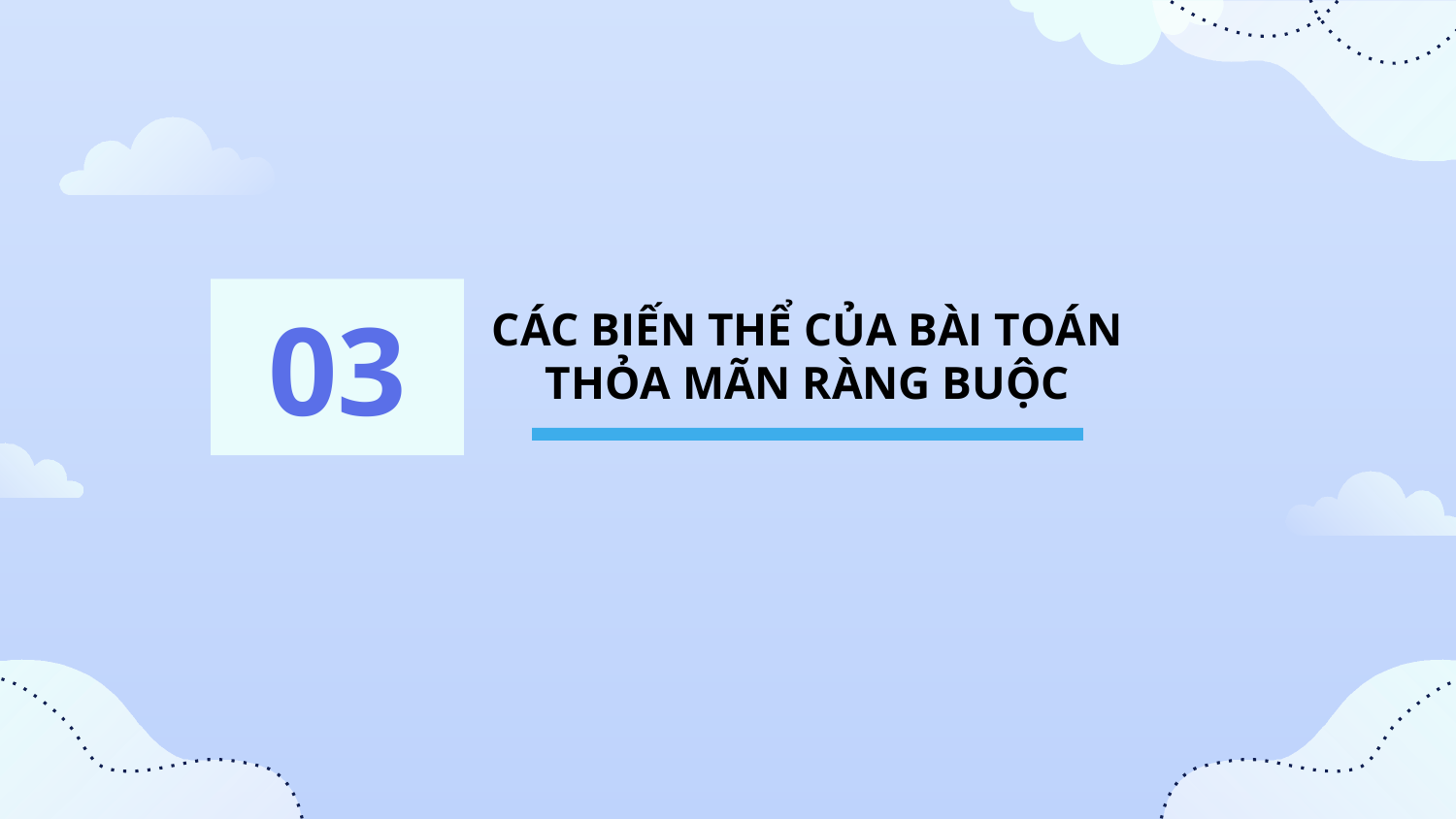

RÀNG BUỘC TUYẾN TÍNH VÀ RÀNG BUỘC PHI TUYẾN
RÀNG BUỘC TOÀN CỤC
ĐỒ THỊ ĐỐI NGẪU
03
CÁC BIẾN THỂ CỦA BÀI TOÁN THỎA MÃN RÀNG BUỘC

MIỀN RỜI RẠC VÀ MIỀN LIÊN TỤC
RÀNG BUỘC ĐƠN, RÀNG BUỘC NHỊ PHÂN, RÀNG BUỘC BẬC CAO
RÀNG BUỘC SIÊU ĐỒ THỊ
RÀNG BUỘC ƯU TIÊN